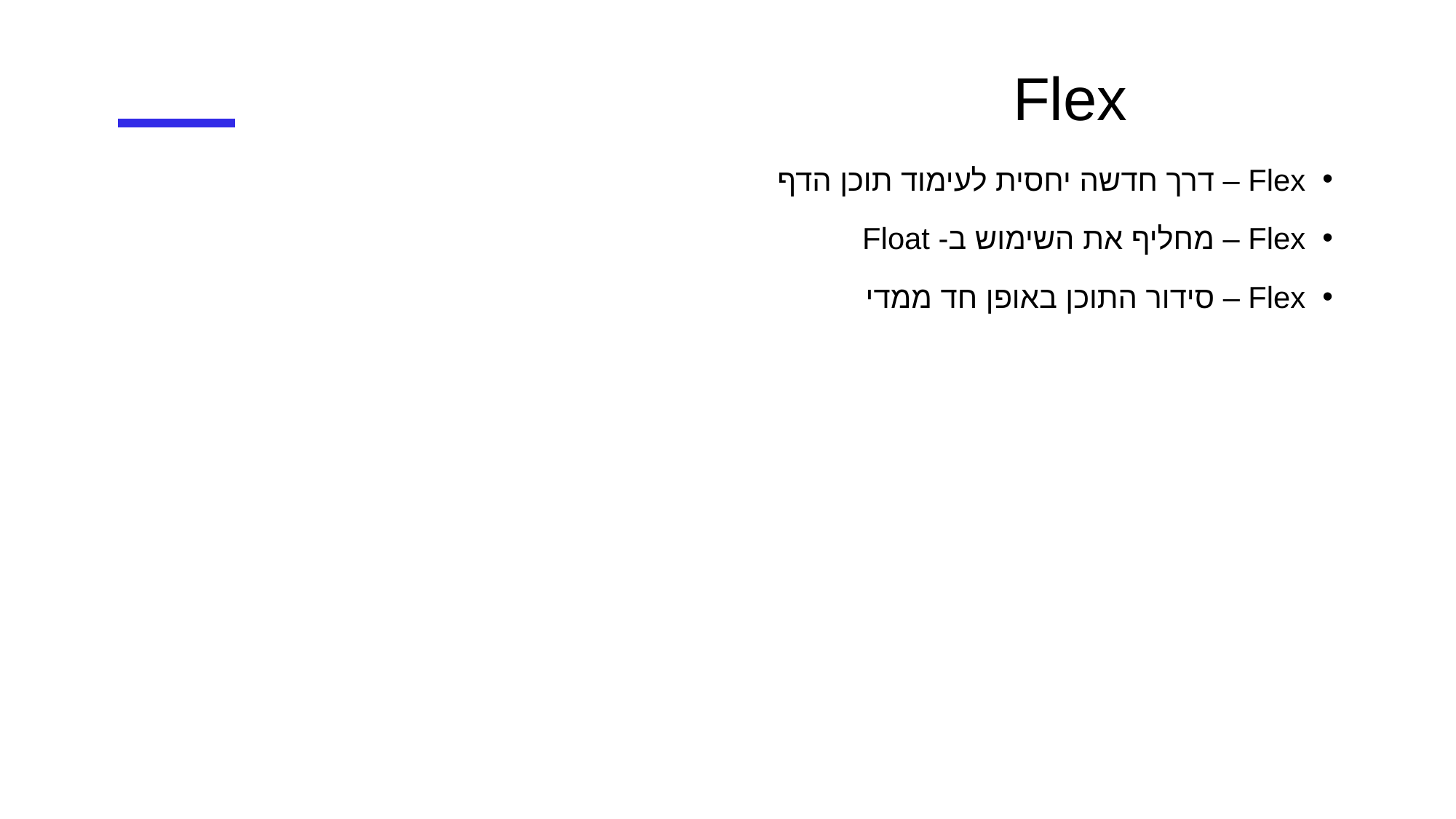

# Flex
Flex – דרך חדשה יחסית לעימוד תוכן הדף
Flex – מחליף את השימוש ב- Float
Flex – סידור התוכן באופן חד ממדי